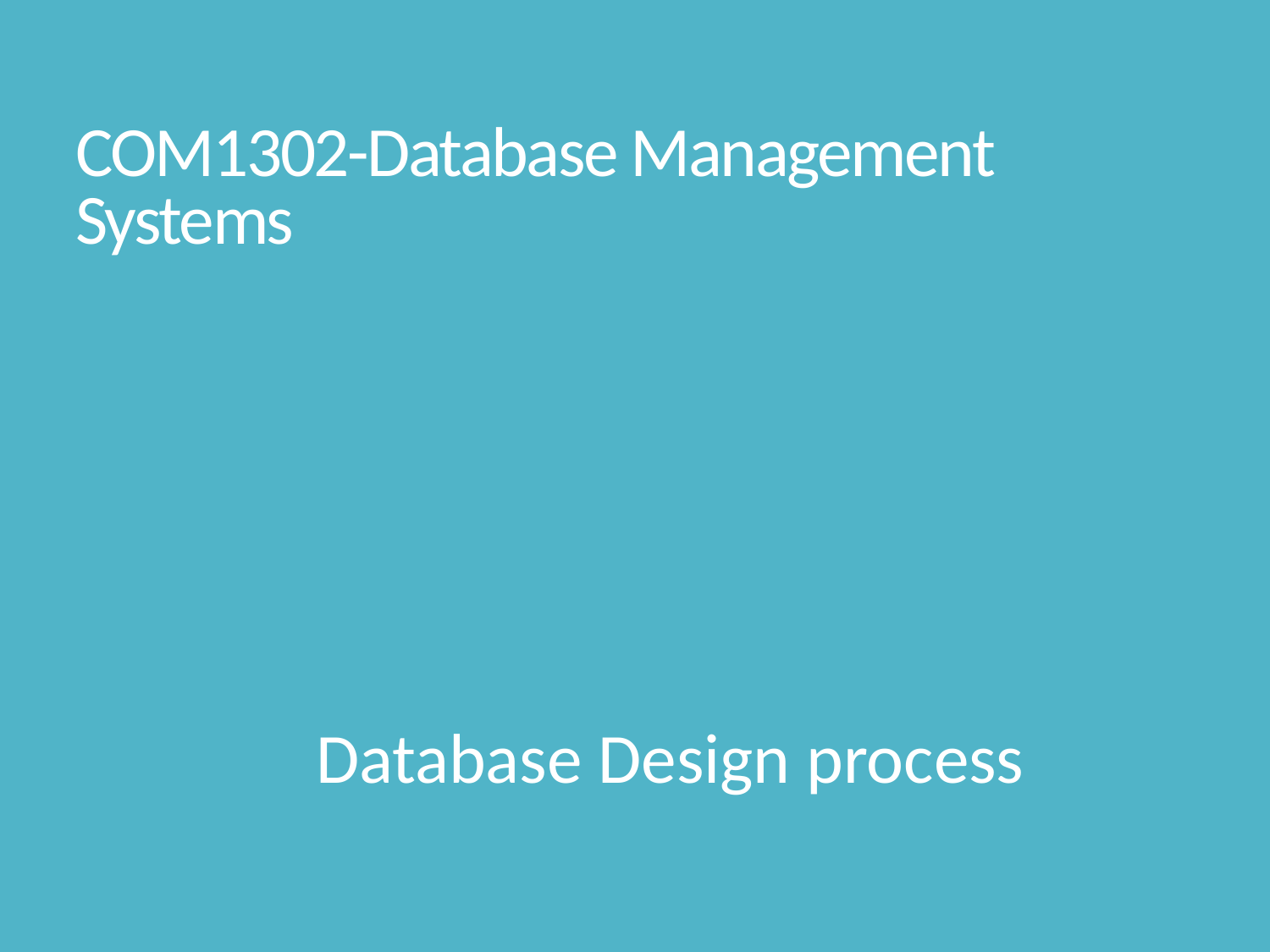

# COM1302-Database Management Systems
Database Design process